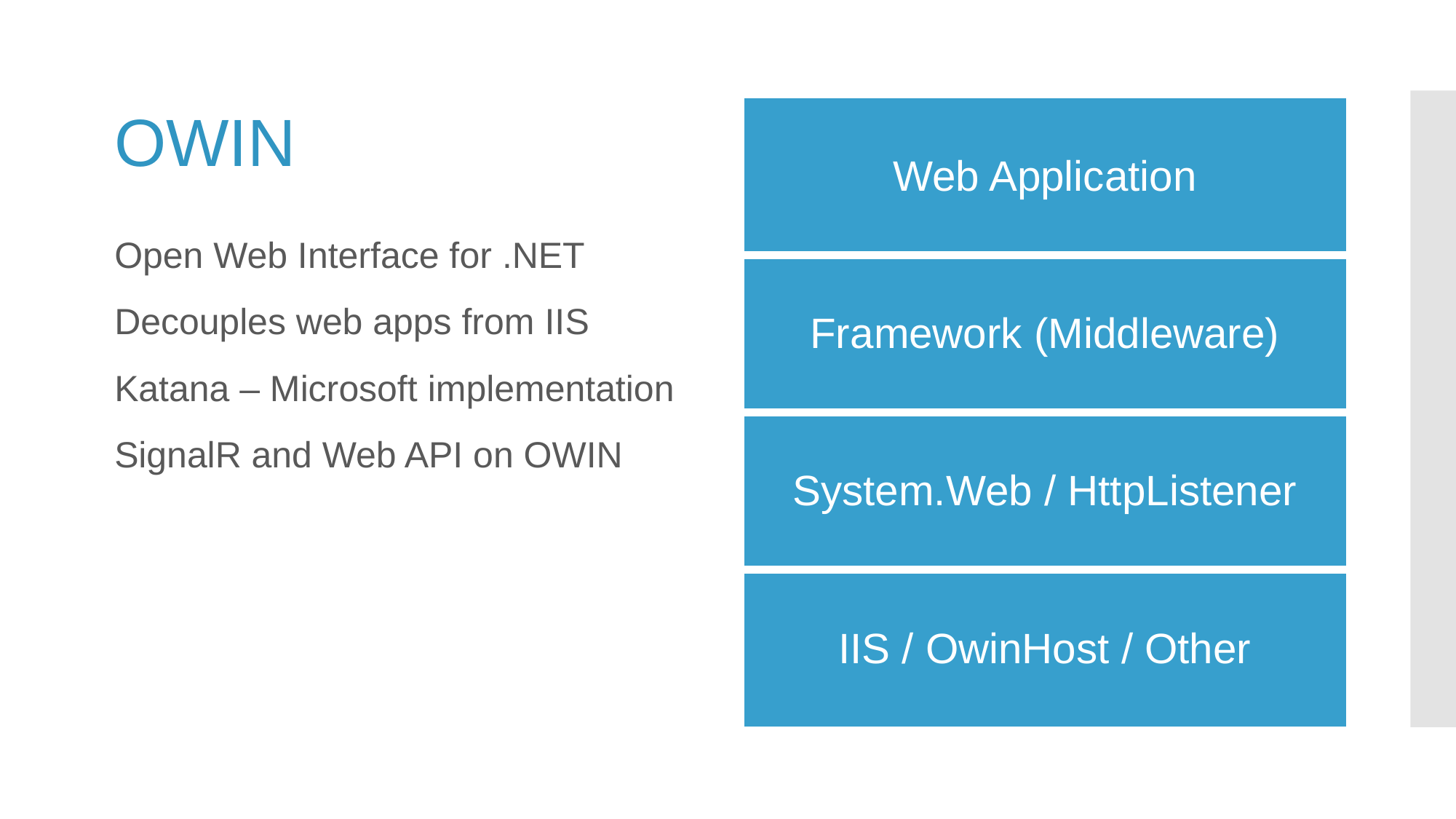

OWIN
| Web Application |
| --- |
| Framework (Middleware) |
| System.Web / HttpListener |
| IIS / OwinHost / Other |
Open Web Interface for .NET
Decouples web apps from IIS
Katana – Microsoft implementation
SignalR and Web API on OWIN